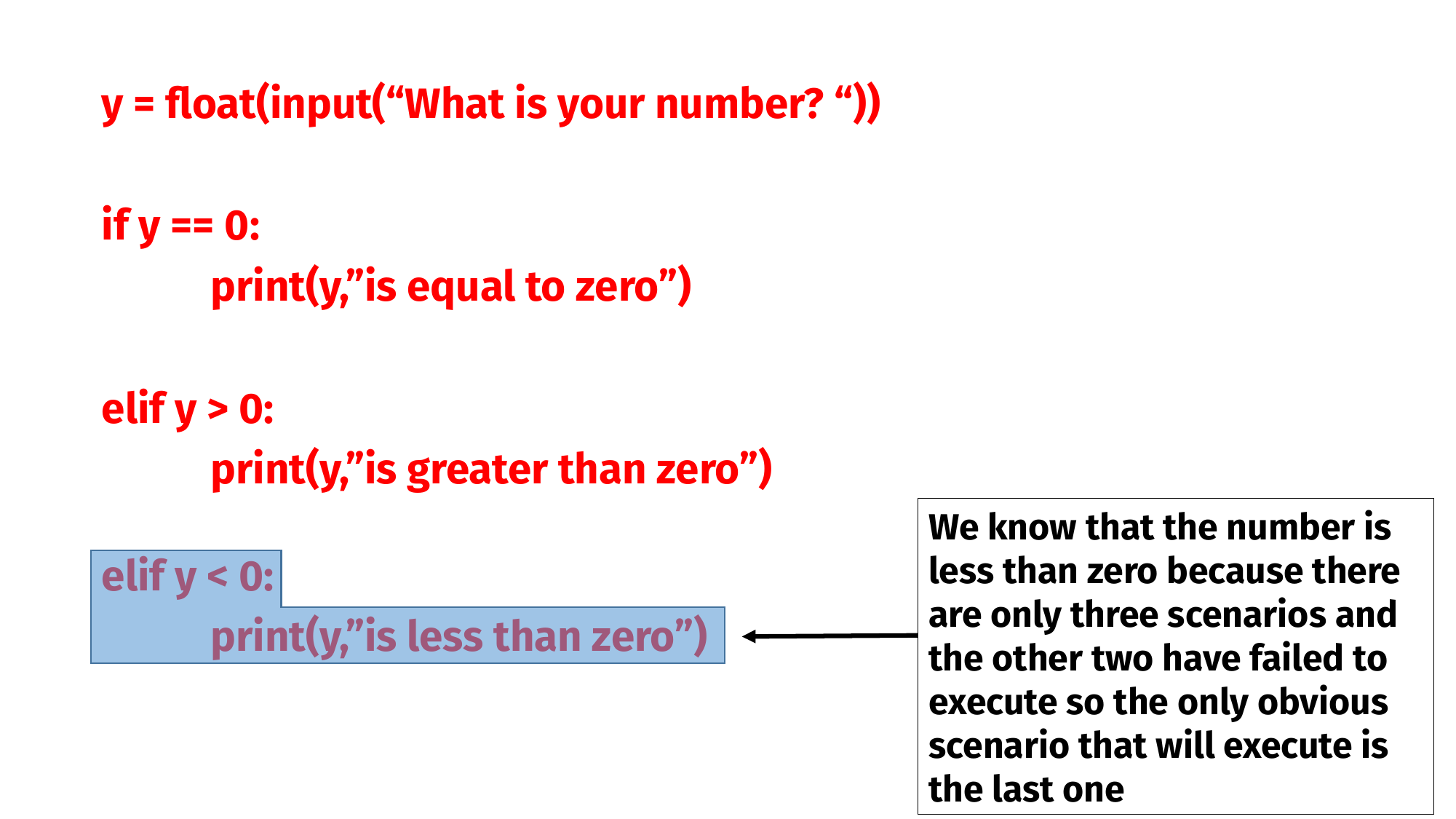

y = float(input(“What is your number? “))

if y == 0:
	print(y,”is equal to zero”)

elif y > 0:
	print(y,”is greater than zero”)
elif y < 0:
	print(y,”is less than zero”)

We know that the number is less than zero because there are only three scenarios and the other two have failed to execute so the only obvious scenario that will execute is the last one